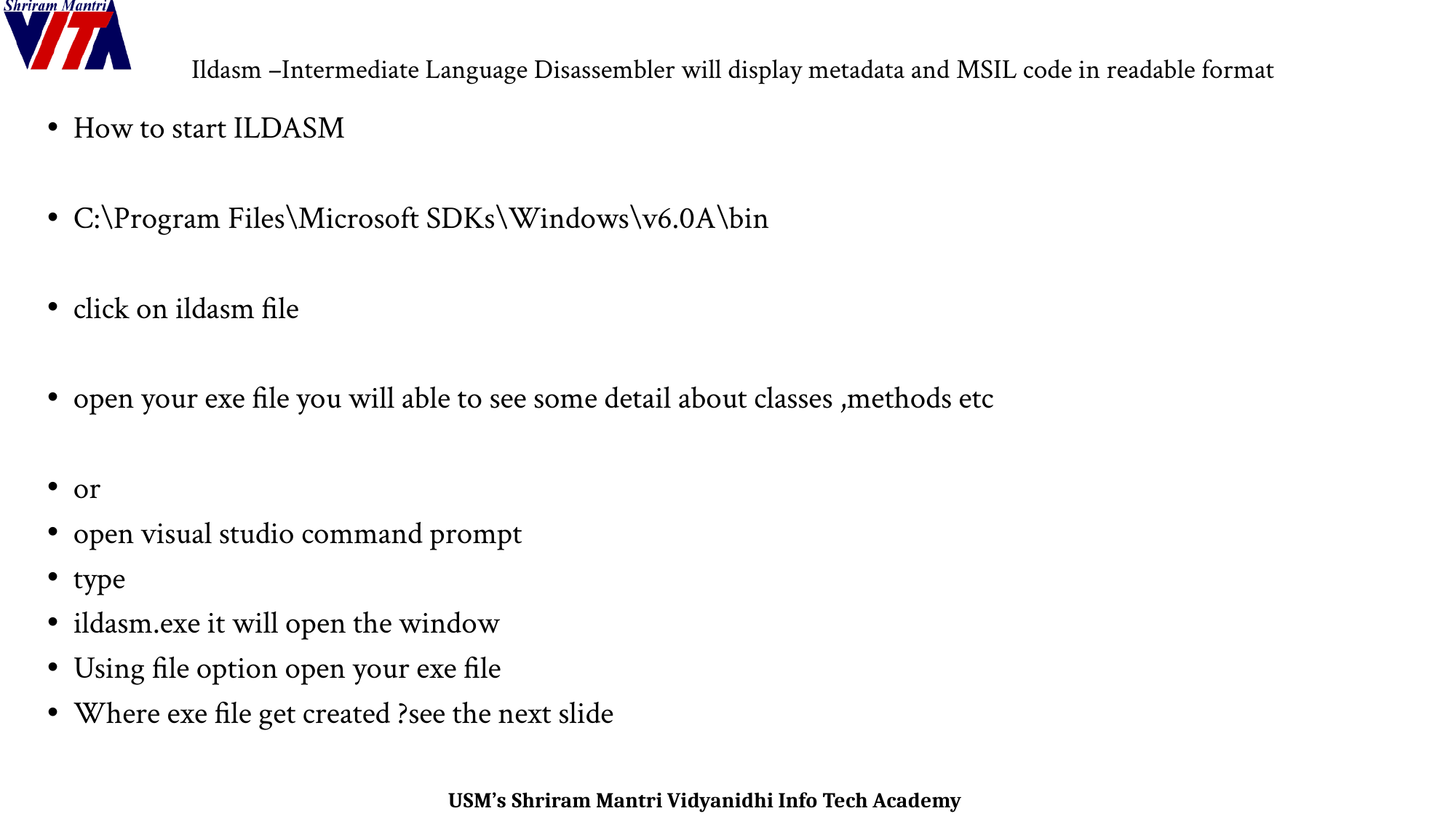

Ildasm –Intermediate Language Disassembler will display metadata and MSIL code in readable format
How to start ILDASM

C:\Program Files\Microsoft SDKs\Windows\v6.0A\bin

click on ildasm file

open your exe file you will able to see some detail about classes ,methods etc

or
open visual studio command prompt
type
ildasm.exe it will open the window
Using file option open your exe file
Where exe file get created ?see the next slide